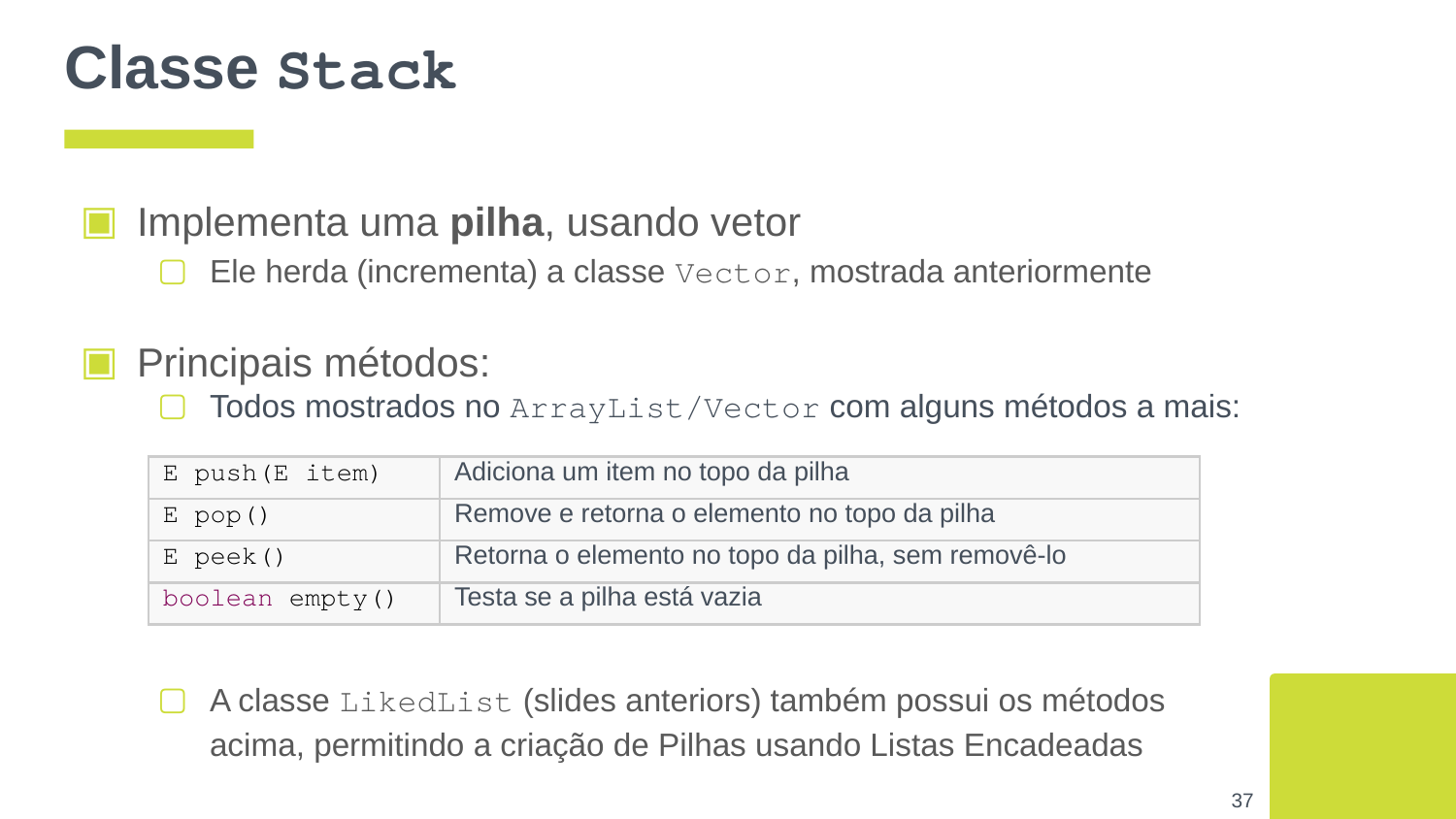

# Classe Stack
Implementa uma pilha, usando vetor
Ele herda (incrementa) a classe Vector, mostrada anteriormente
Principais métodos:
Todos mostrados no ArrayList/Vector com alguns métodos a mais:
| E push(E item) | Adiciona um item no topo da pilha |
| --- | --- |
| E pop() | Remove e retorna o elemento no topo da pilha |
| E peek() | Retorna o elemento no topo da pilha, sem removê-lo |
| boolean empty() | Testa se a pilha está vazia |

A classe LikedList (slides anteriors) também possui os métodos
acima, permitindo a criação de Pilhas usando Listas Encadeadas
37